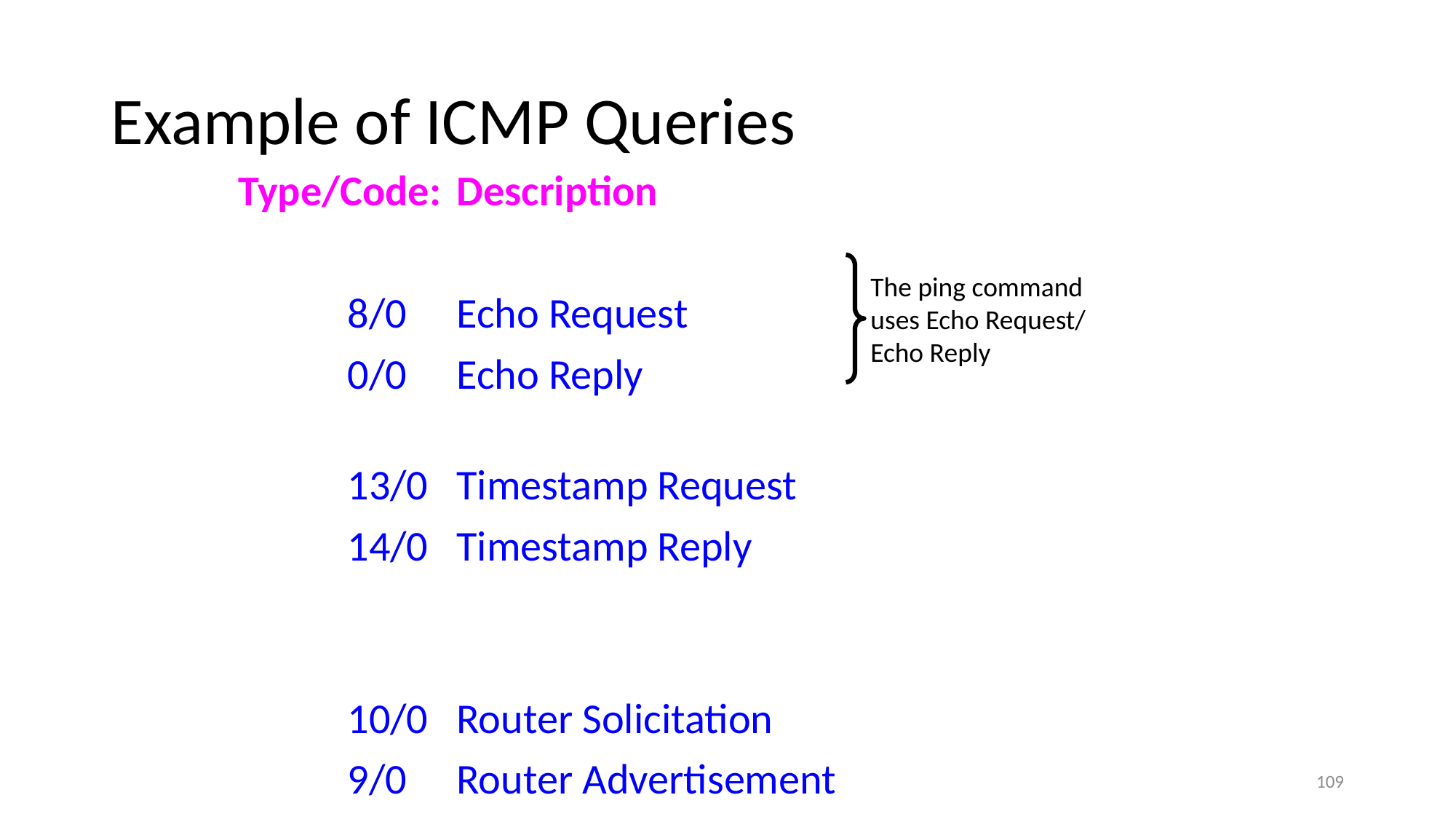

# Example of ICMP Queries
	Type/Code: 	Description

		8/0 	Echo Request
		0/0 	Echo Reply

		13/0 	Timestamp Request
		14/0	Timestamp Reply

		10/0 	Router Solicitation
		9/0	Router Advertisement
    The ping command
    uses Echo Request/
    Echo Reply
109